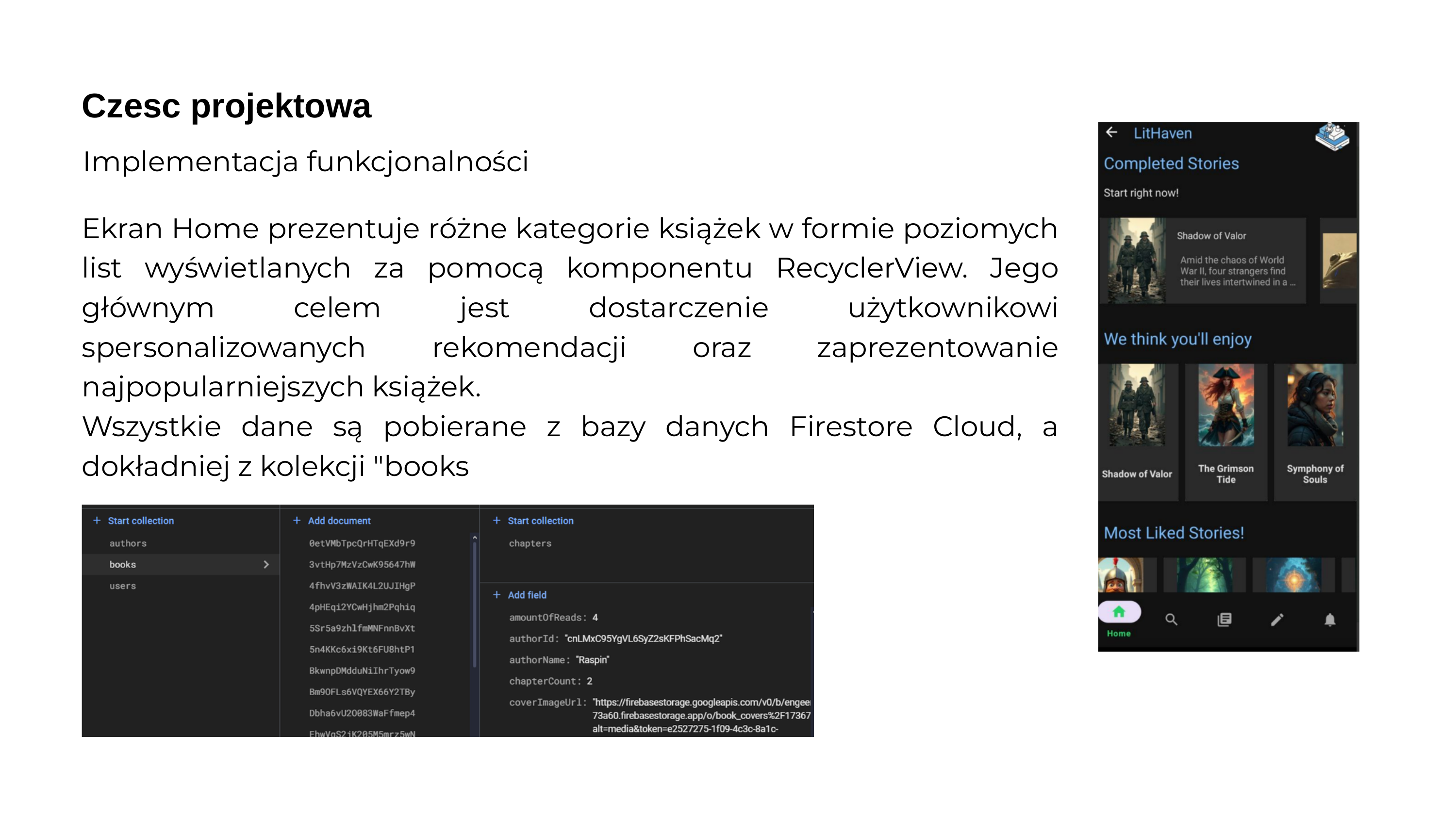

Czesc projektowa

Implementacja funkcjonalności
Ekran Home prezentuje różne kategorie książek w formie poziomych list wyświetlanych za pomocą komponentu RecyclerView. Jego głównym celem jest dostarczenie użytkownikowi spersonalizowanych rekomendacji oraz zaprezentowanie najpopularniejszych książek.
Wszystkie dane są pobierane z bazy danych Firestore Cloud, a dokładniej z kolekcji "books